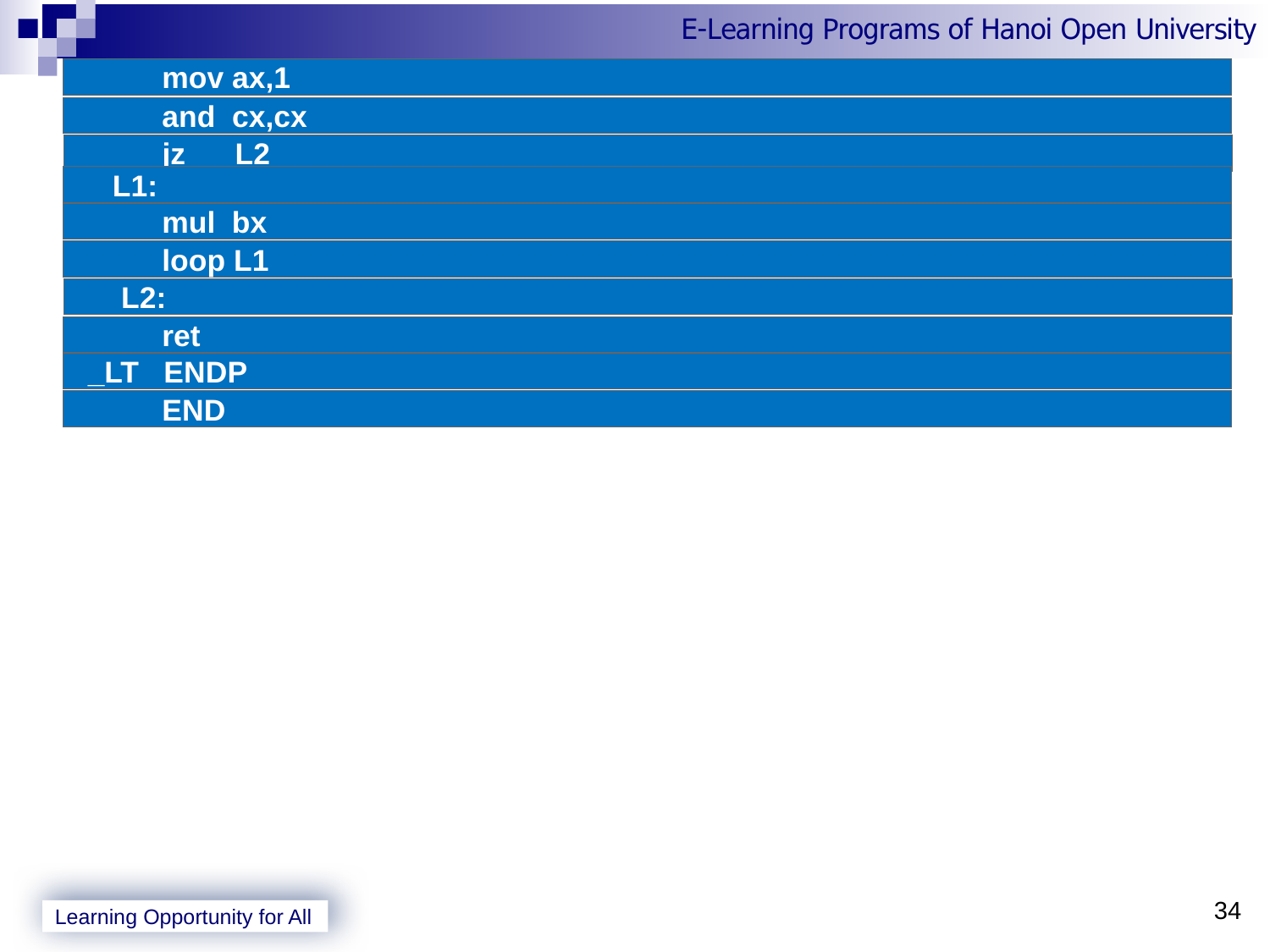

mov ax,1
          and  cx,cx
          jz      L2
    L1:
          mul  bx
          loop L1
     L2:
          ret
 _LT   ENDP
          END
34